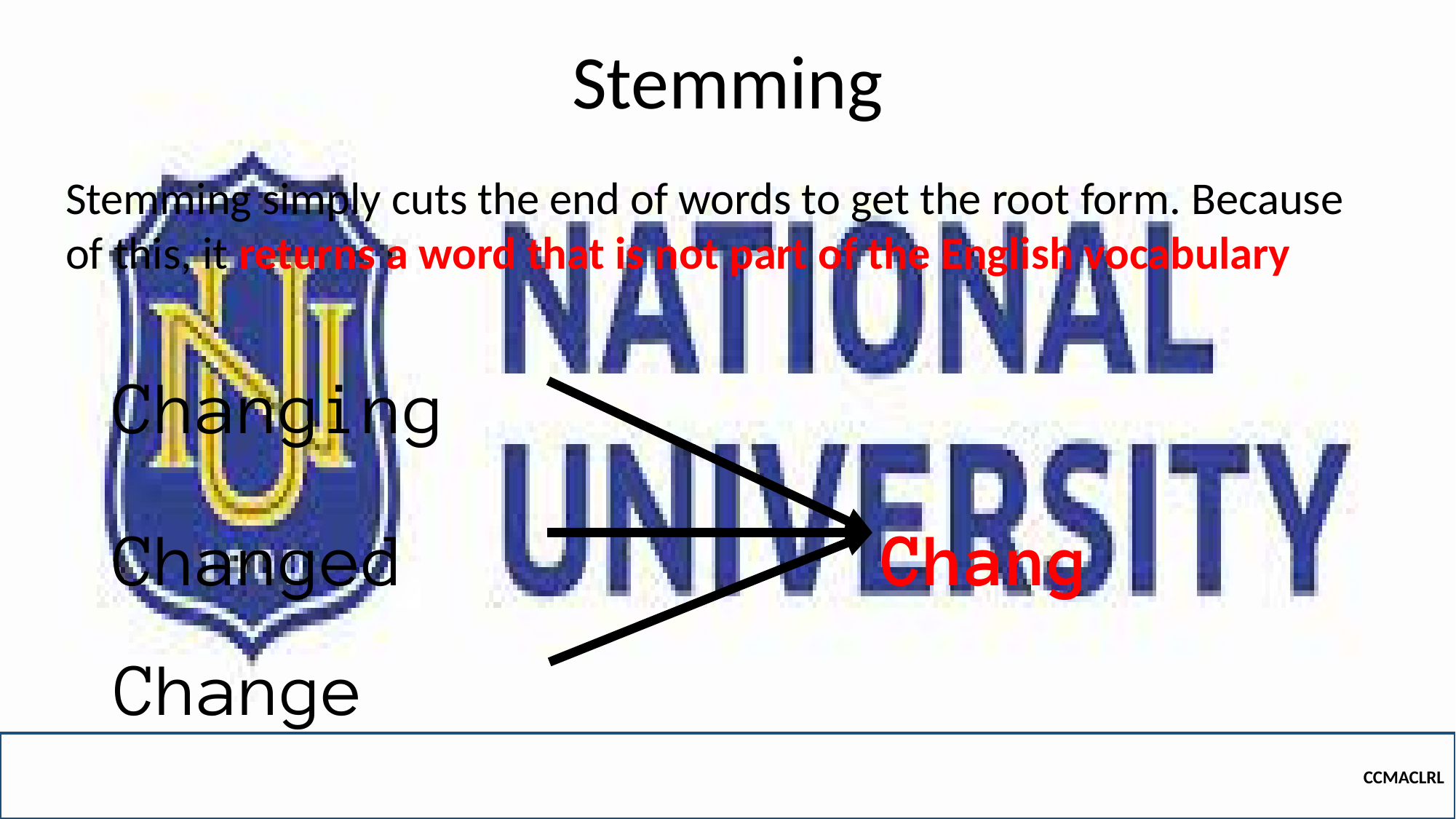

# Stemming
Stemming simply cuts the end of words to get the root form. Because of this, it returns a word that is not part of the English vocabulary
Changing
Chang
Changed
Change
CCMACLRL